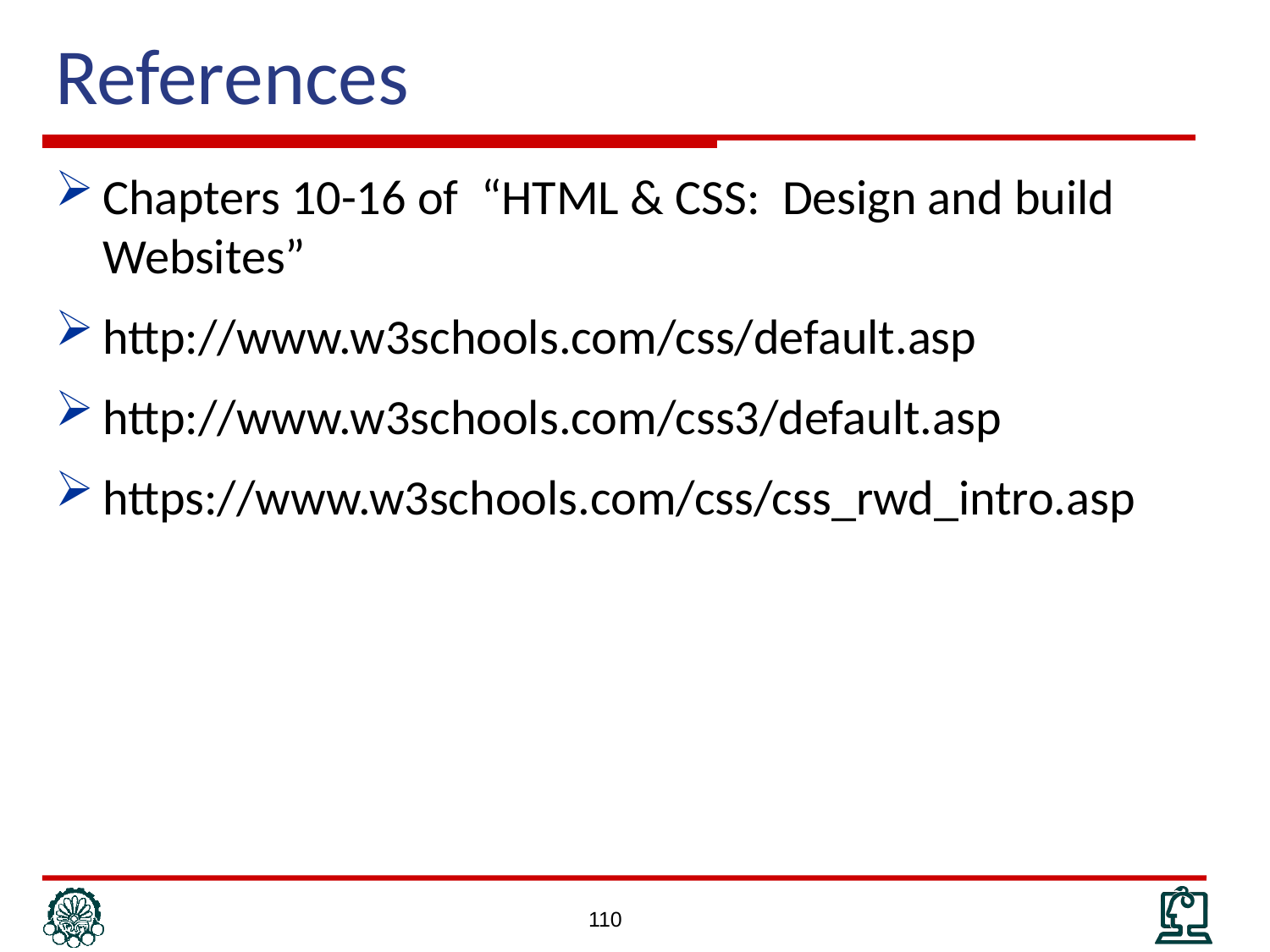

# References
Chapters 10-16 of  “HTML & CSS:  Design and build Websites”
http://www.w3schools.com/css/default.asp
http://www.w3schools.com/css3/default.asp
https://www.w3schools.com/css/css_rwd_intro.asp

110